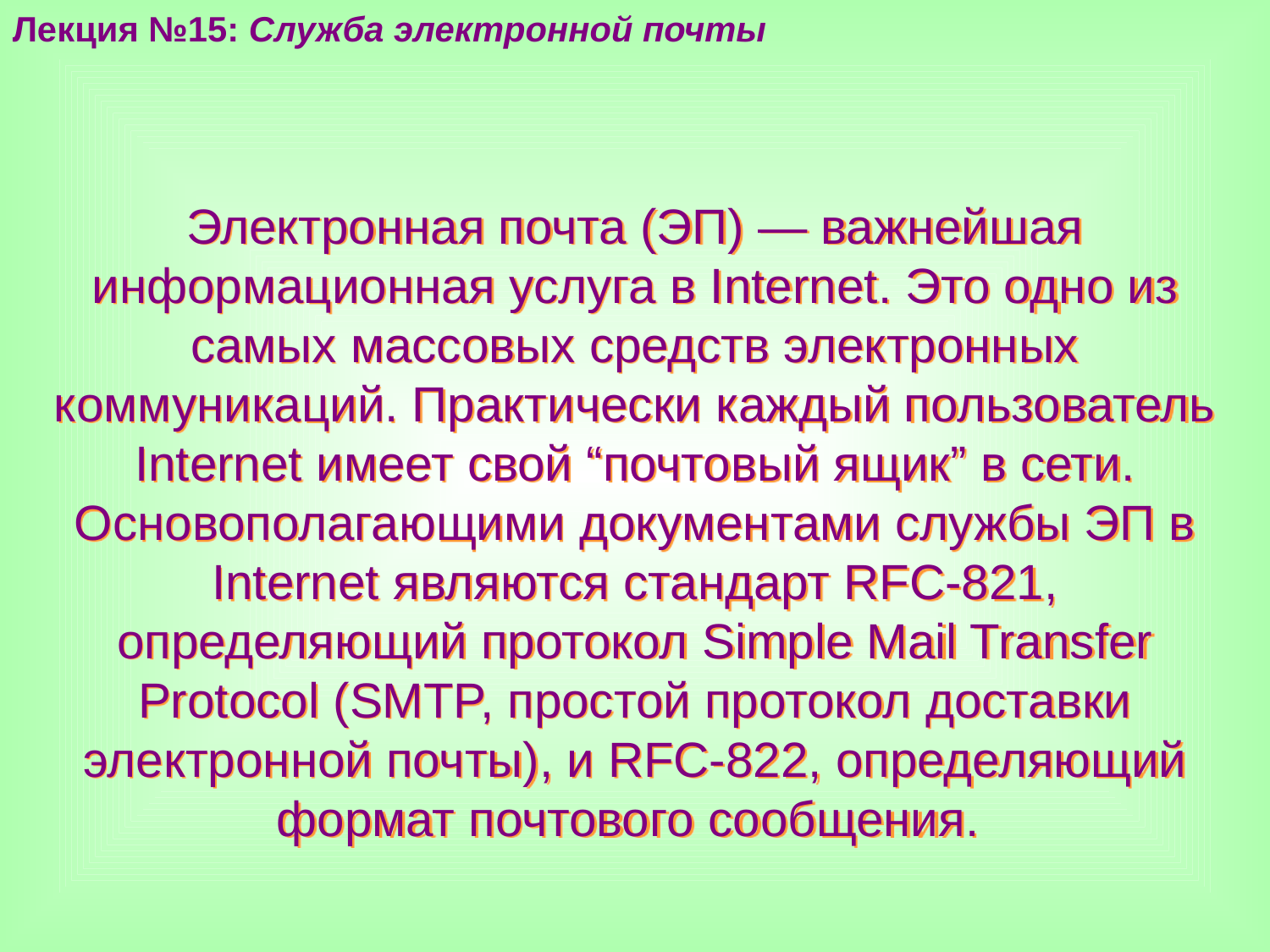

Лекция №15: Служба электронной почты
Электронная почта (ЭП) — важнейшая информационная услуга в Internet. Это одно из самых массовых средств электронных коммуникаций. Практически каждый пользователь Internet имеет свой “почтовый ящик” в сети.
Основополагающими документами службы ЭП в Internet являются стандарт RFC-821, определяющий протокол Simple Mail Transfer Protocol (SMTP, простой протокол доставки электронной почты), и RFC-822, определяющий формат почтового сообщения.